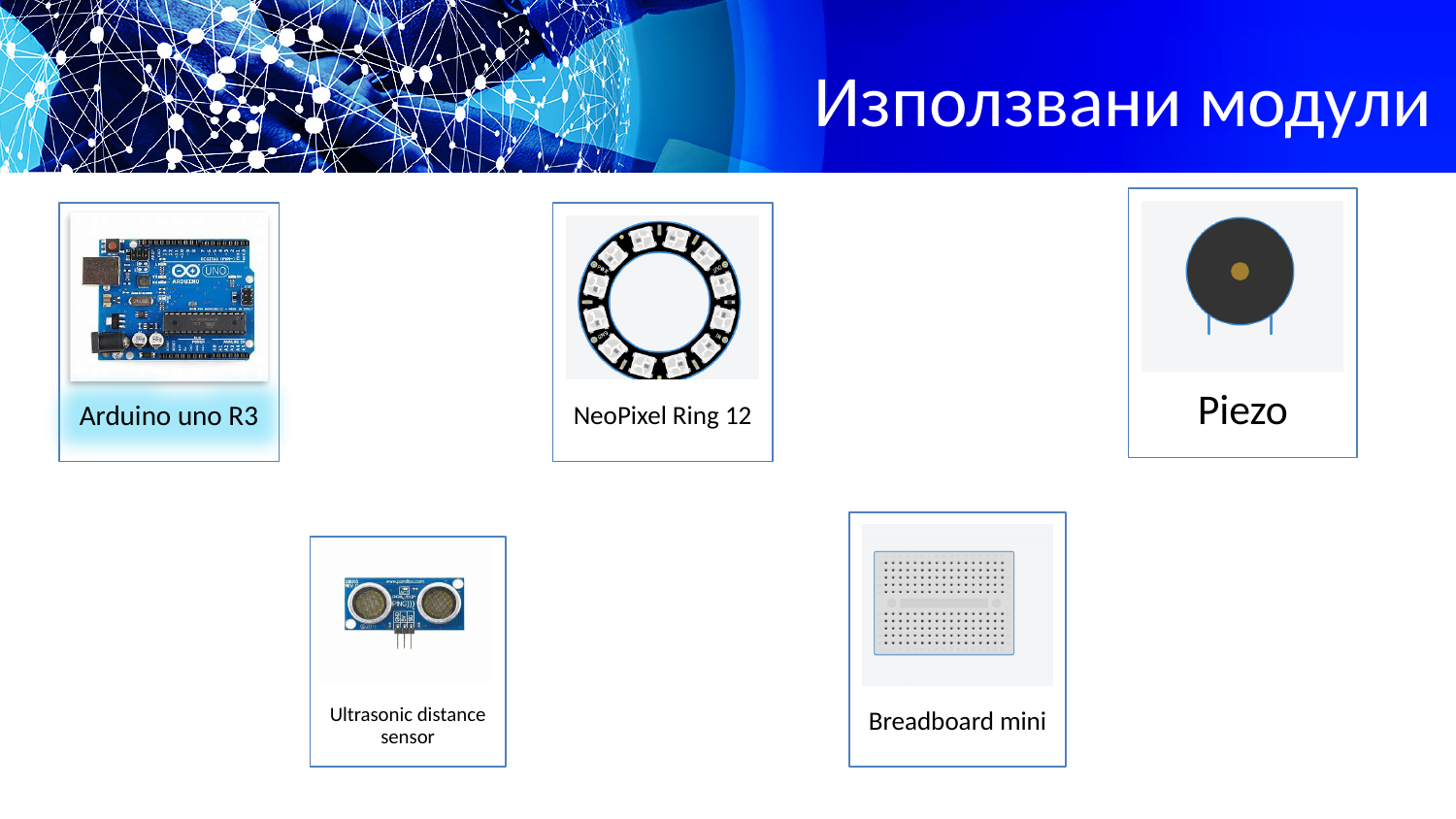

# Използвани модули
Piezo
Arduino uno R3
NeoPixel Ring 12
Breadboard mini
Ultrasonic distance sensor